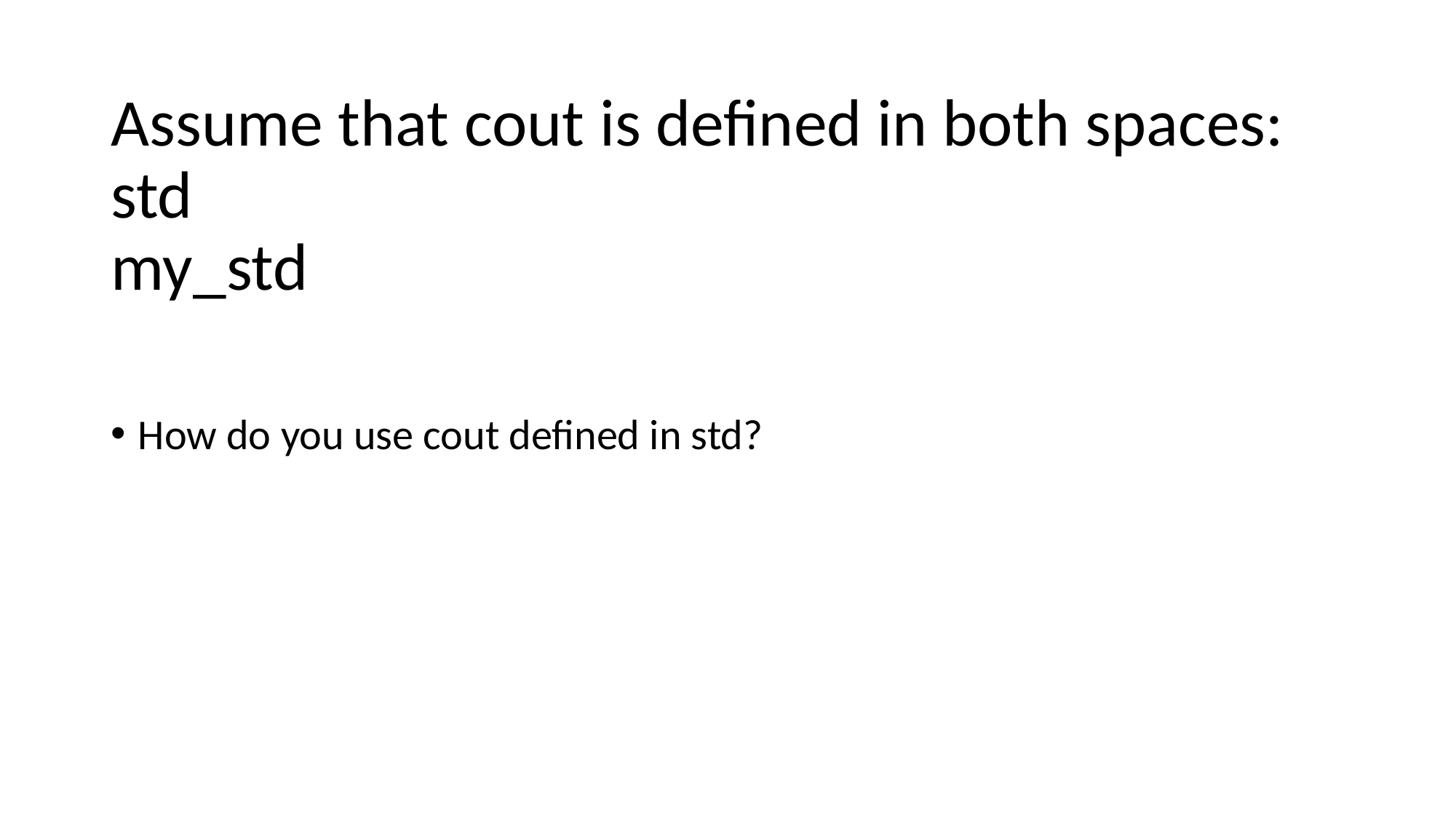

# Assume that cout is defined in both spaces: std my_std
How do you use cout defined in std?